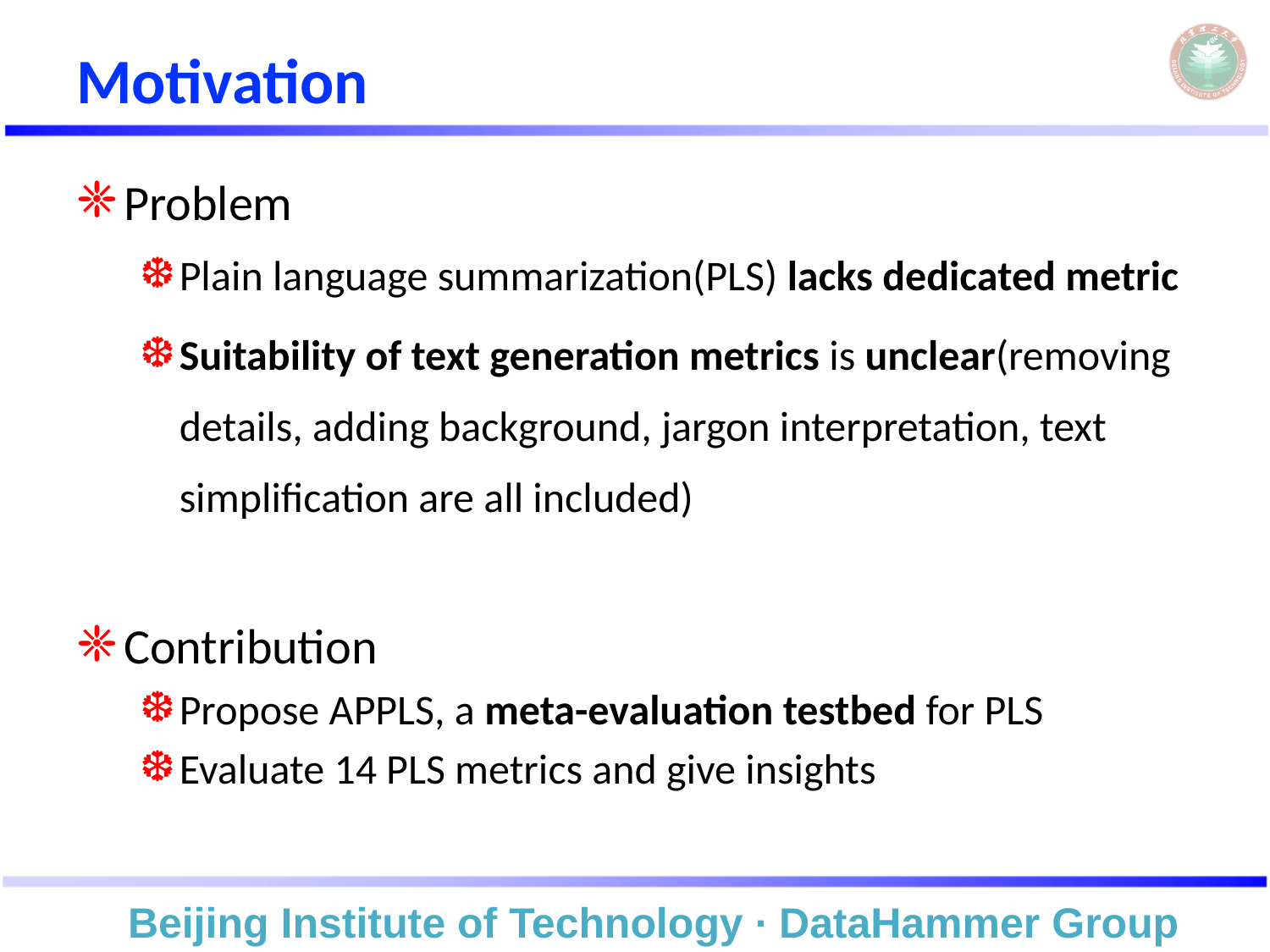

# Motivation
Problem
Plain language summarization(PLS) lacks dedicated metric
Suitability of text generation metrics is unclear(removing details, adding background, jargon interpretation, text simplification are all included)

Contribution
Propose APPLS, a meta-evaluation testbed for PLS
Evaluate 14 PLS metrics and give insights